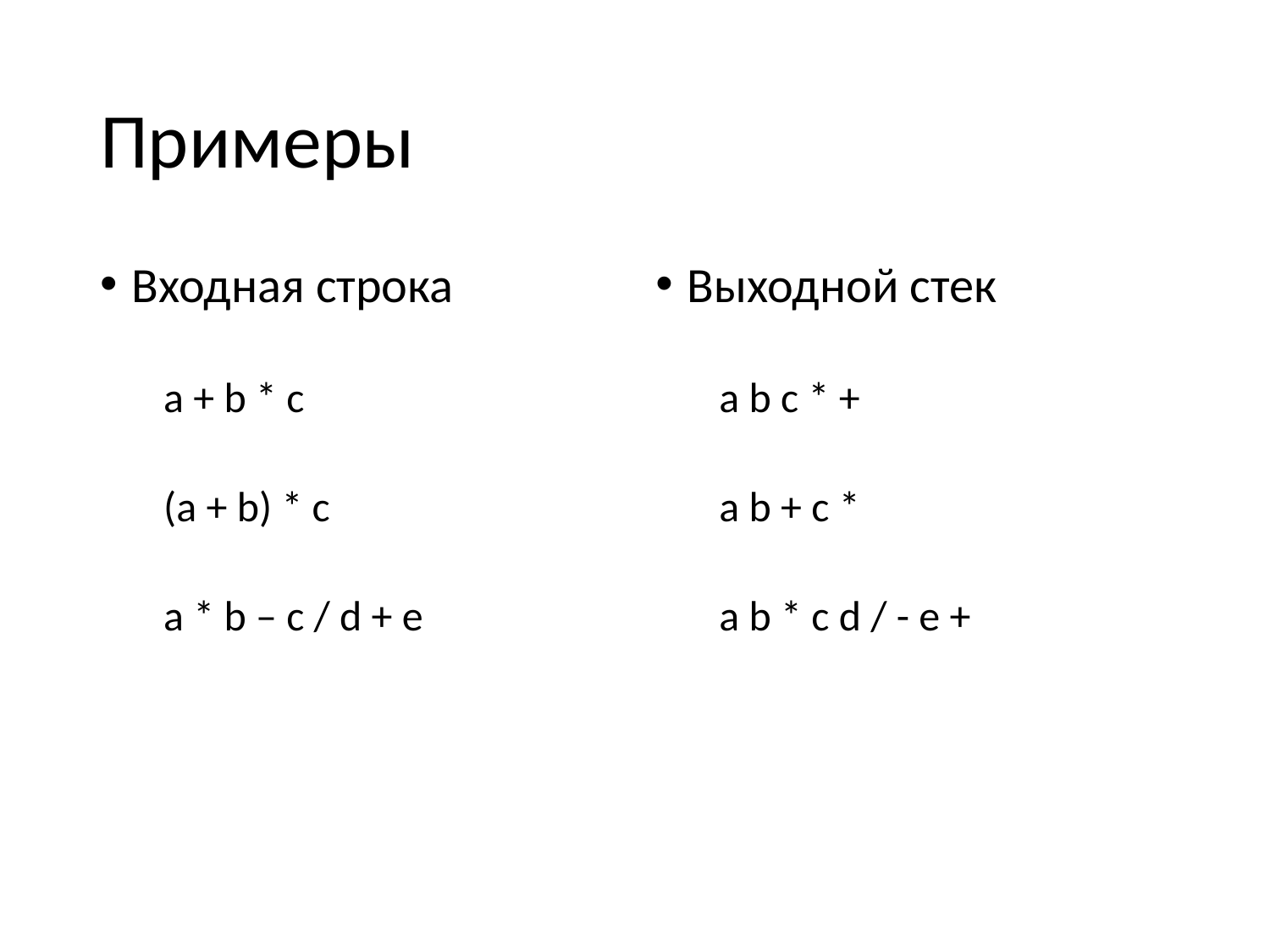

# Примеры
Входная строка

a + b * c

(a + b) * c

a * b – c / d + e
Выходной стек

a b c * +

a b + c *

a b * c d / - e +